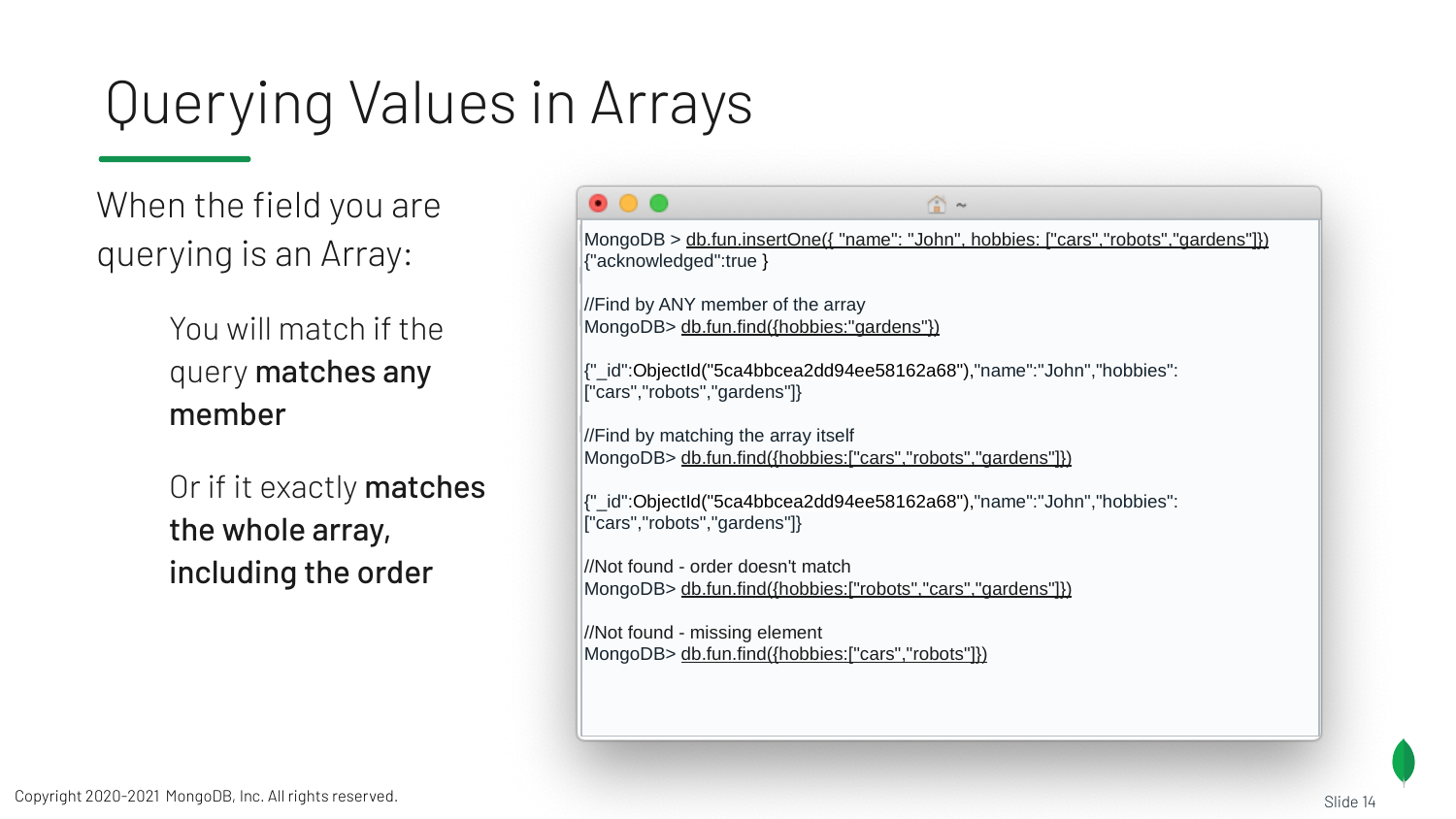

Querying Values in Arrays
When the field you are querying is an Array:
You will match if the query matches any member
Or if it exactly matches the whole array, including the order

MongoDB > db.fun.insertOne({ "name": "John", hobbies: ["cars","robots","gardens"]})
{"acknowledged":true }

//Find by ANY member of the array
MongoDB> db.fun.find({hobbies:"gardens"})

{"_id":ObjectId("5ca4bbcea2dd94ee58162a68"),"name":"John","hobbies":["cars","robots","gardens"]}

//Find by matching the array itself
MongoDB> db.fun.find({hobbies:["cars","robots","gardens"]})

{"_id":ObjectId("5ca4bbcea2dd94ee58162a68"),"name":"John","hobbies":["cars","robots","gardens"]}

//Not found - order doesn't match
MongoDB> db.fun.find({hobbies:["robots","cars","gardens"]})

//Not found - missing element
MongoDB> db.fun.find({hobbies:["cars","robots"]})

Slide 14